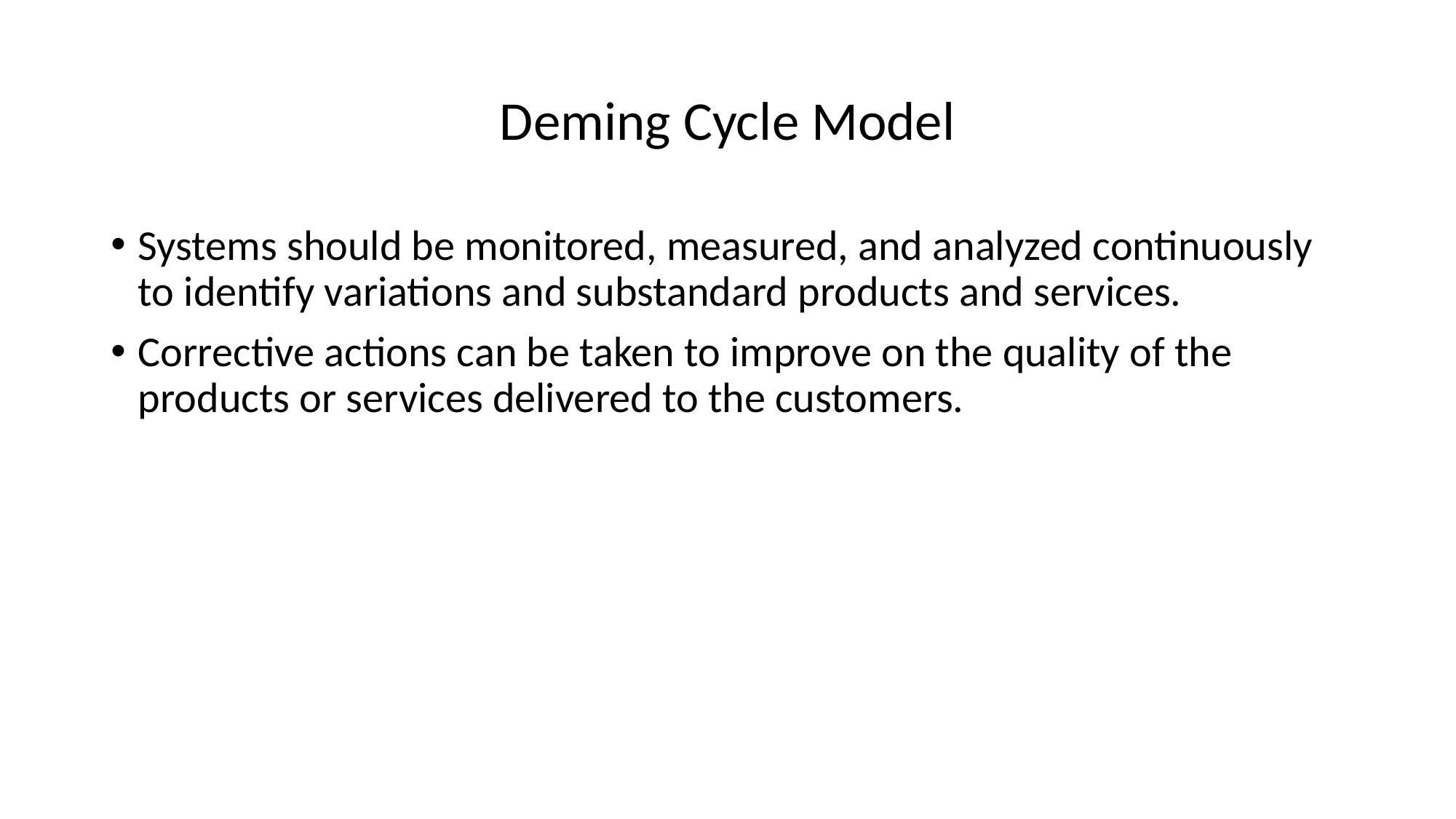

# Deming Cycle Model
Systems should be monitored, measured, and analyzed continuously to identify variations and substandard products and services.
Corrective actions can be taken to improve on the quality of the products or services delivered to the customers.